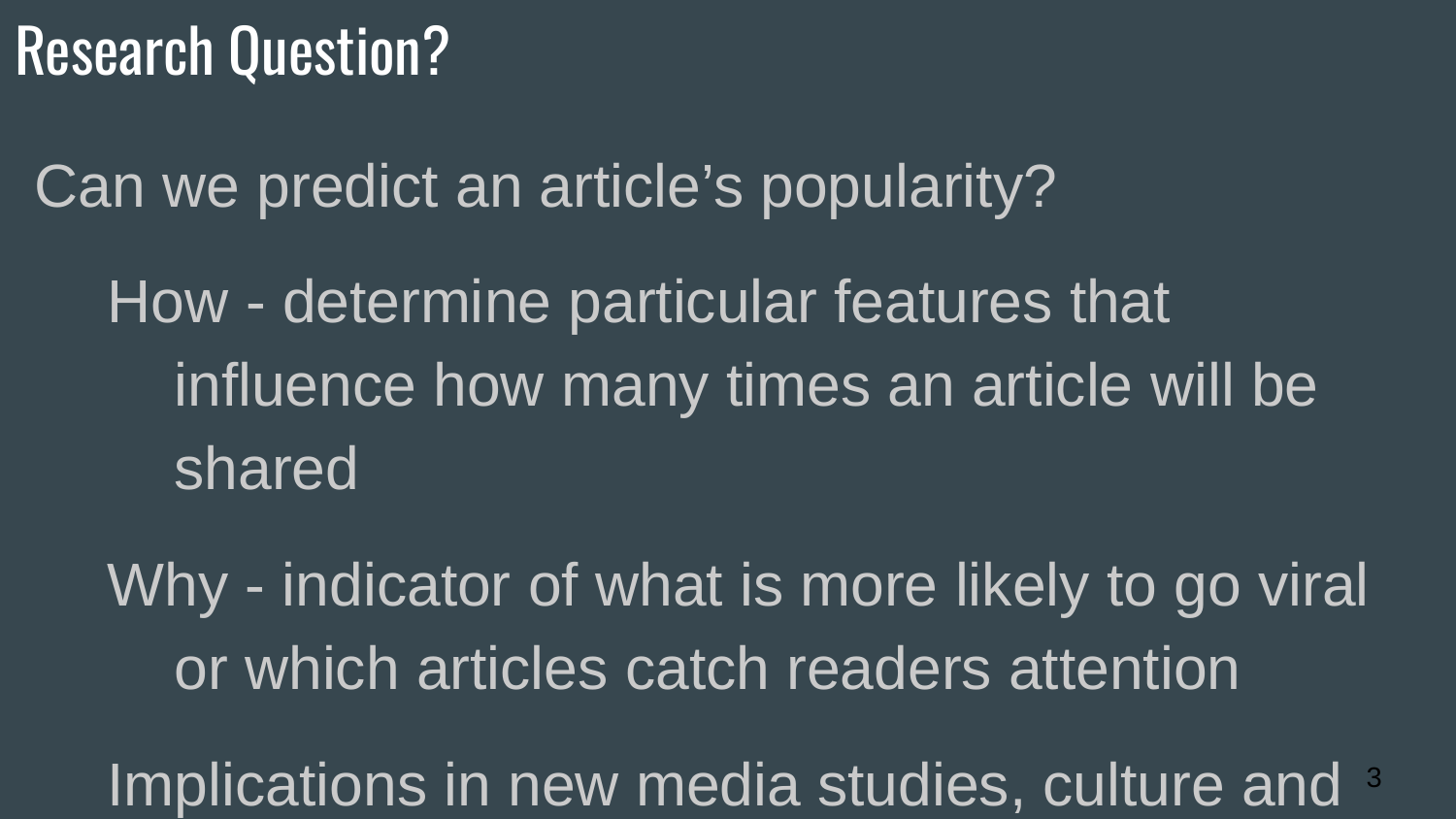

# Research Question?
Can we predict an article’s popularity?
How - determine particular features that influence how many times an article will be shared
Why - indicator of what is more likely to go viral or which articles catch readers attention
Implications in new media studies, culture and marketing
3